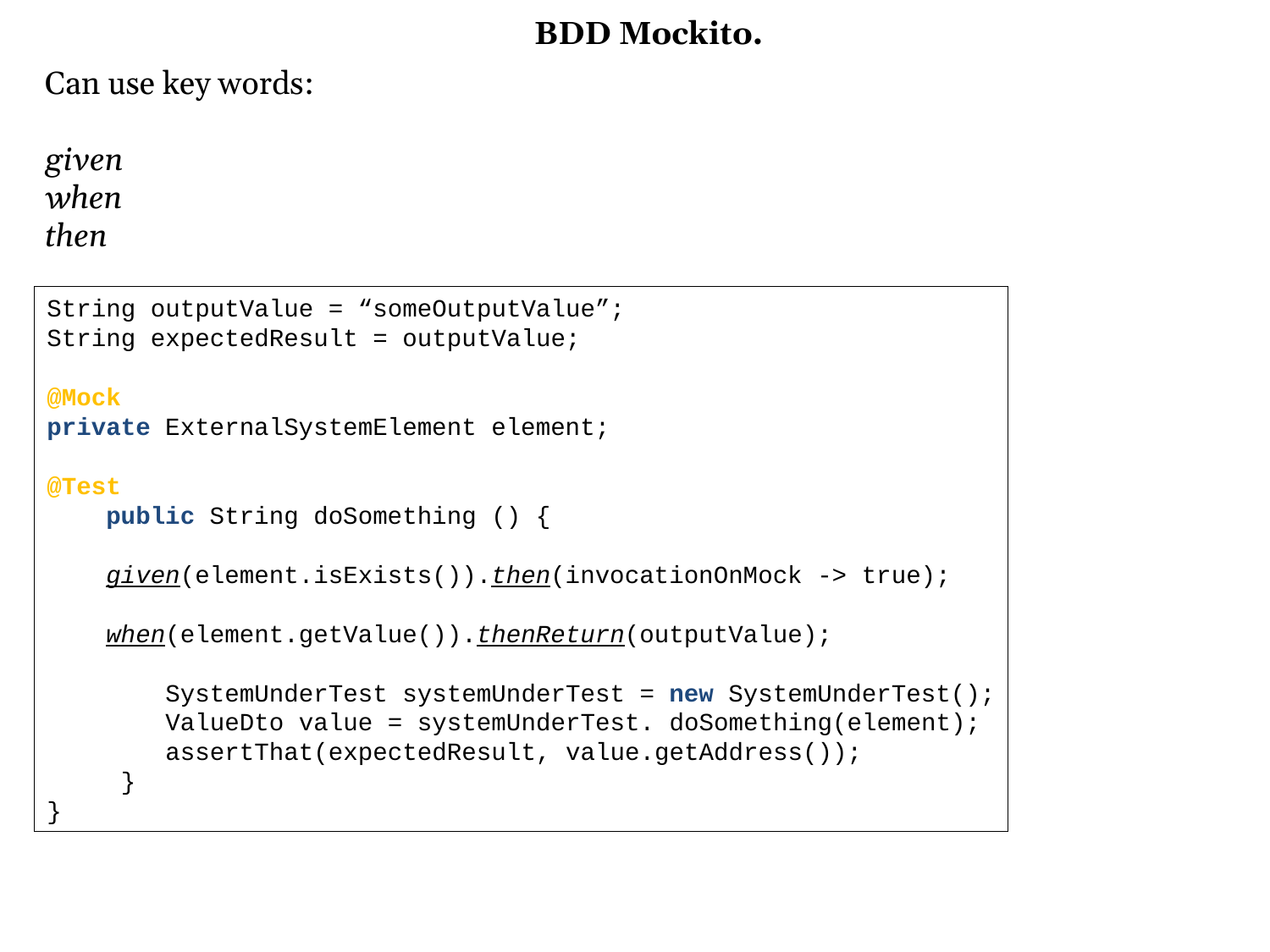

BDD Mockito.
Can use key words:

given
when
then
String outputValue = “someOutputValue”;
String expectedResult = outputValue;

@Mock
private ExternalSystemElement element;

@Test
    public String doSomething () {

    given(element.isExists()).then(invocationOnMock -> true);

    when(element.getValue()).thenReturn(outputValue);

        SystemUnderTest systemUnderTest = new SystemUnderTest();
        ValueDto value = systemUnderTest. doSomething(element);
        assertThat(expectedResult, value.getAddress());
     }
}